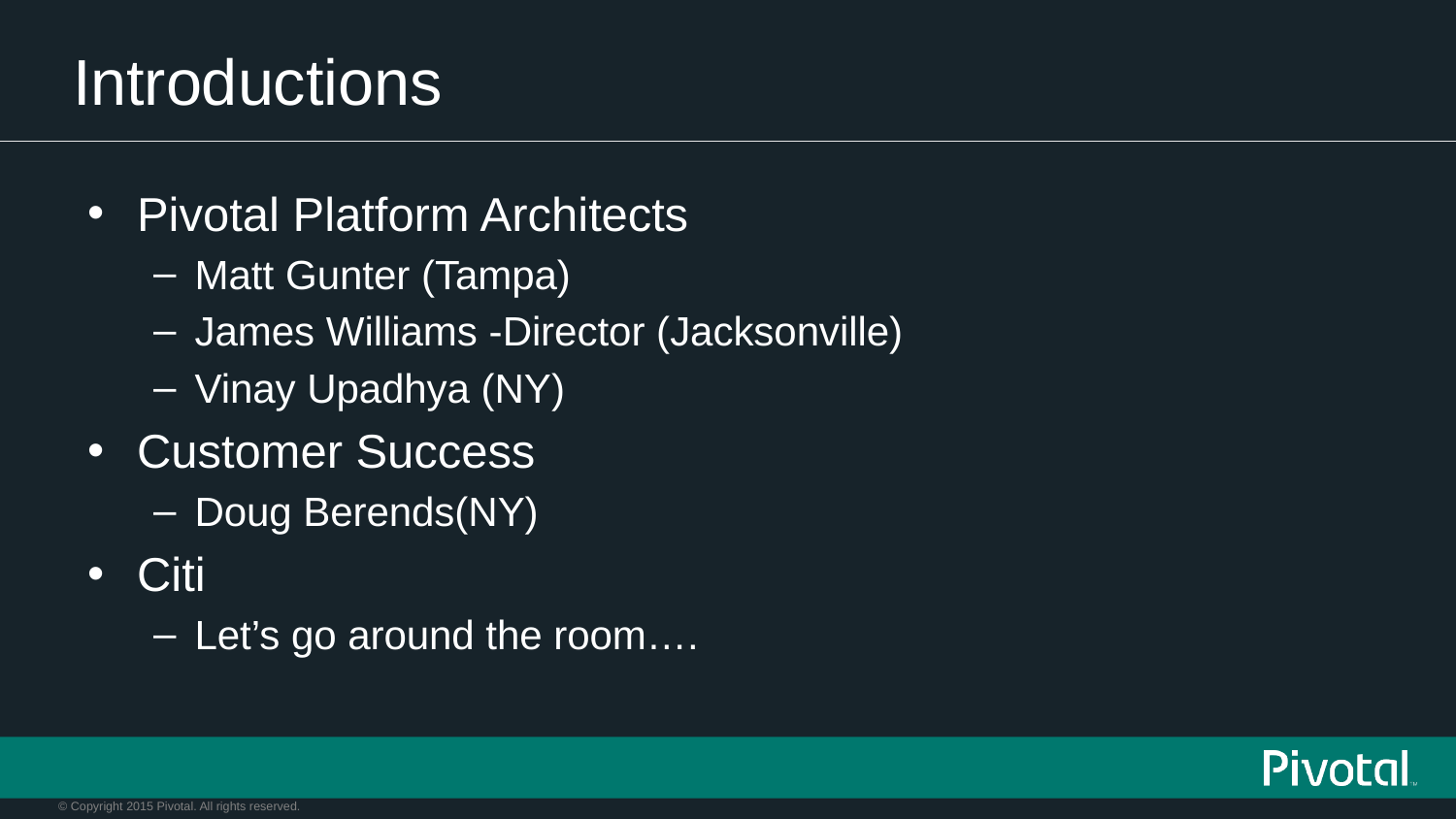

# Introductions
Pivotal Platform Architects
Matt Gunter (Tampa)
James Williams -Director (Jacksonville)
Vinay Upadhya (NY)
Customer Success
Doug Berends(NY)
Citi
Let’s go around the room….